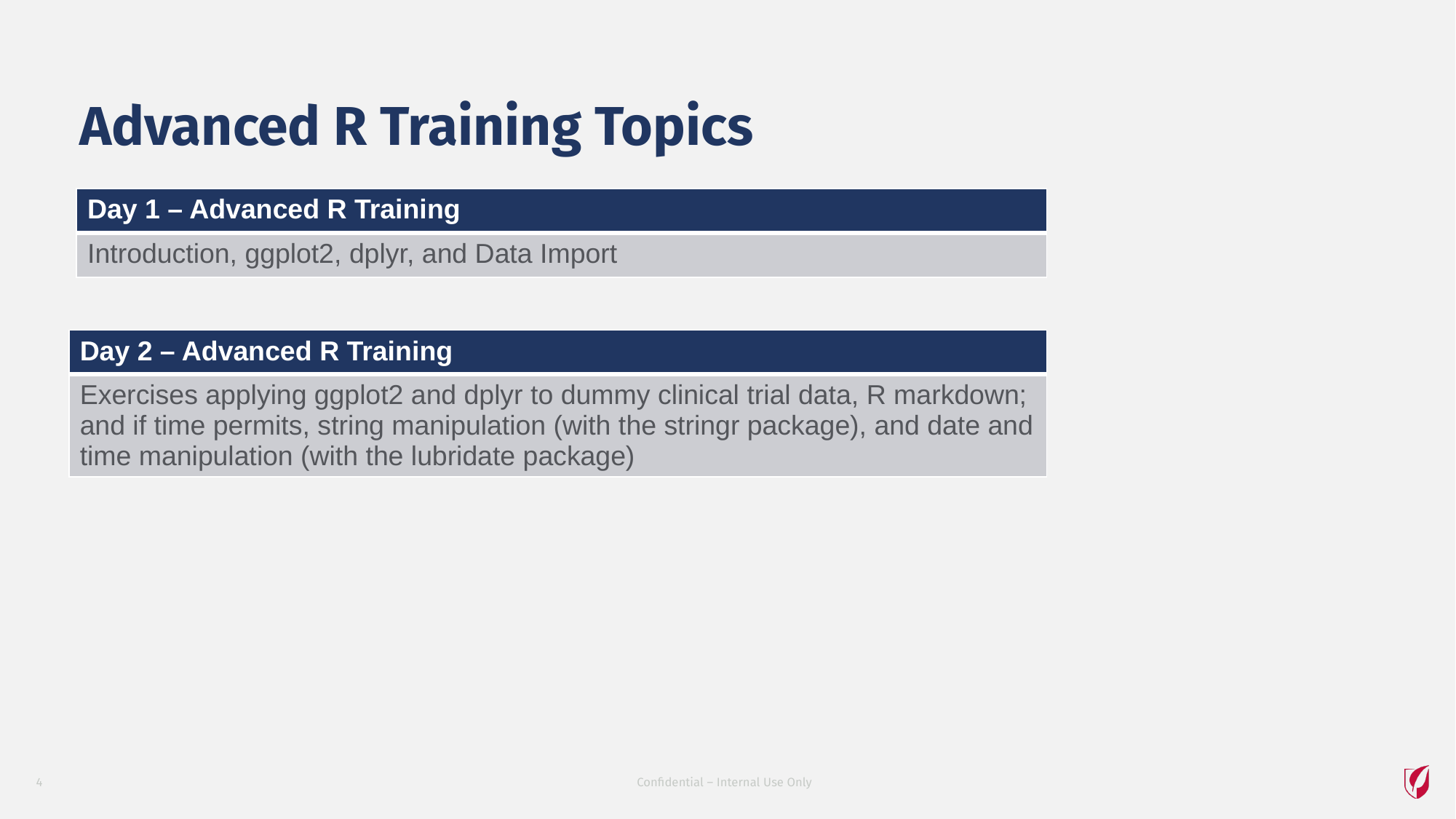

# Advanced R Training Topics
| Day 1 – Advanced R Training |
| --- |
| Introduction, ggplot2, dplyr, and Data Import |

| Day 2 – Advanced R Training |
| --- |
| Exercises applying ggplot2 and dplyr to dummy clinical trial data, R markdown; and if time permits, string manipulation (with the stringr package), and date and time manipulation (with the lubridate package) |
4